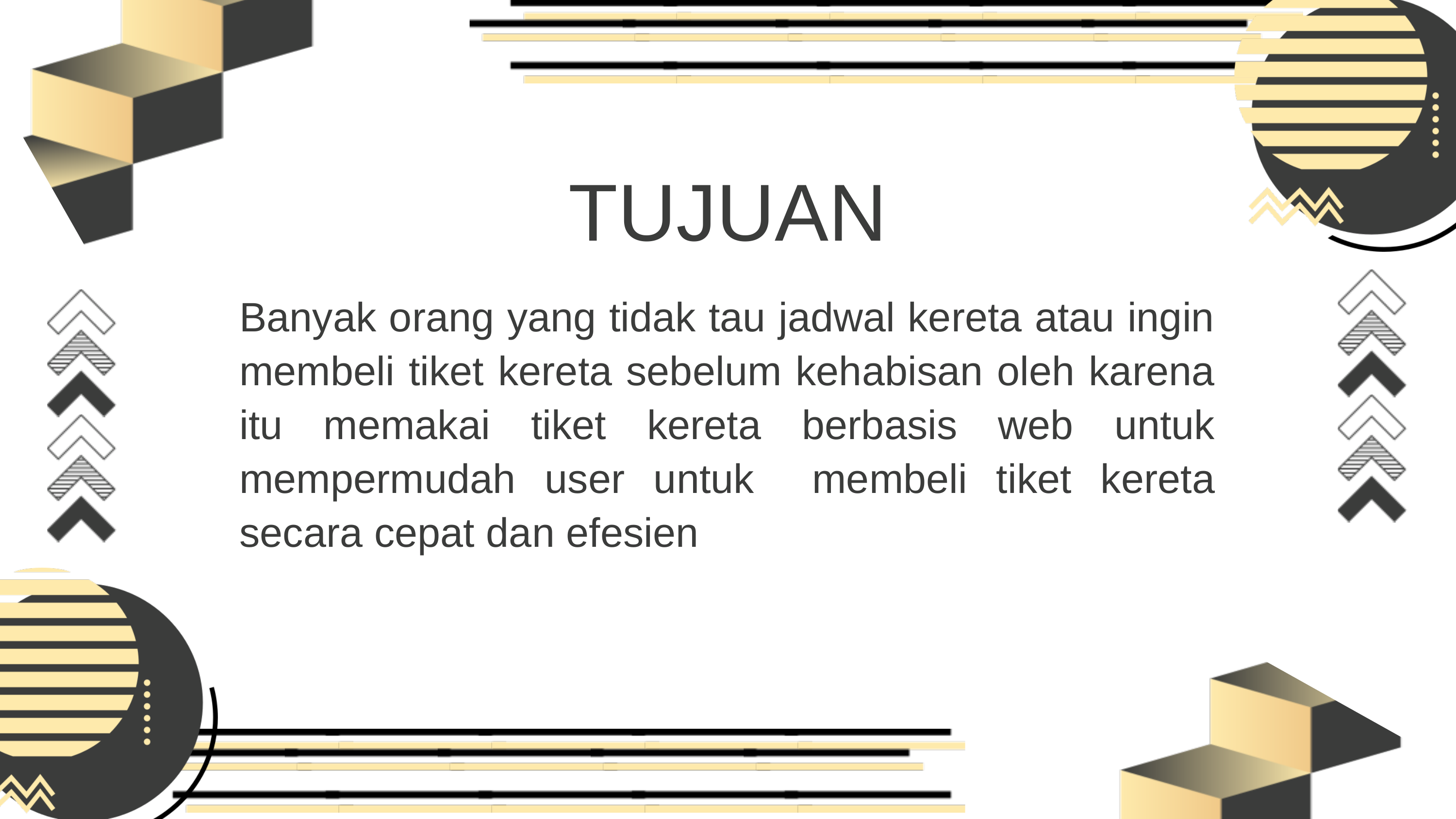

TUJUAN

Banyak orang yang tidak tau jadwal kereta atau ingin membeli tiket kereta sebelum kehabisan oleh karena itu memakai tiket kereta berbasis web untuk mempermudah user untuk  membeli tiket kereta secara cepat dan efesien